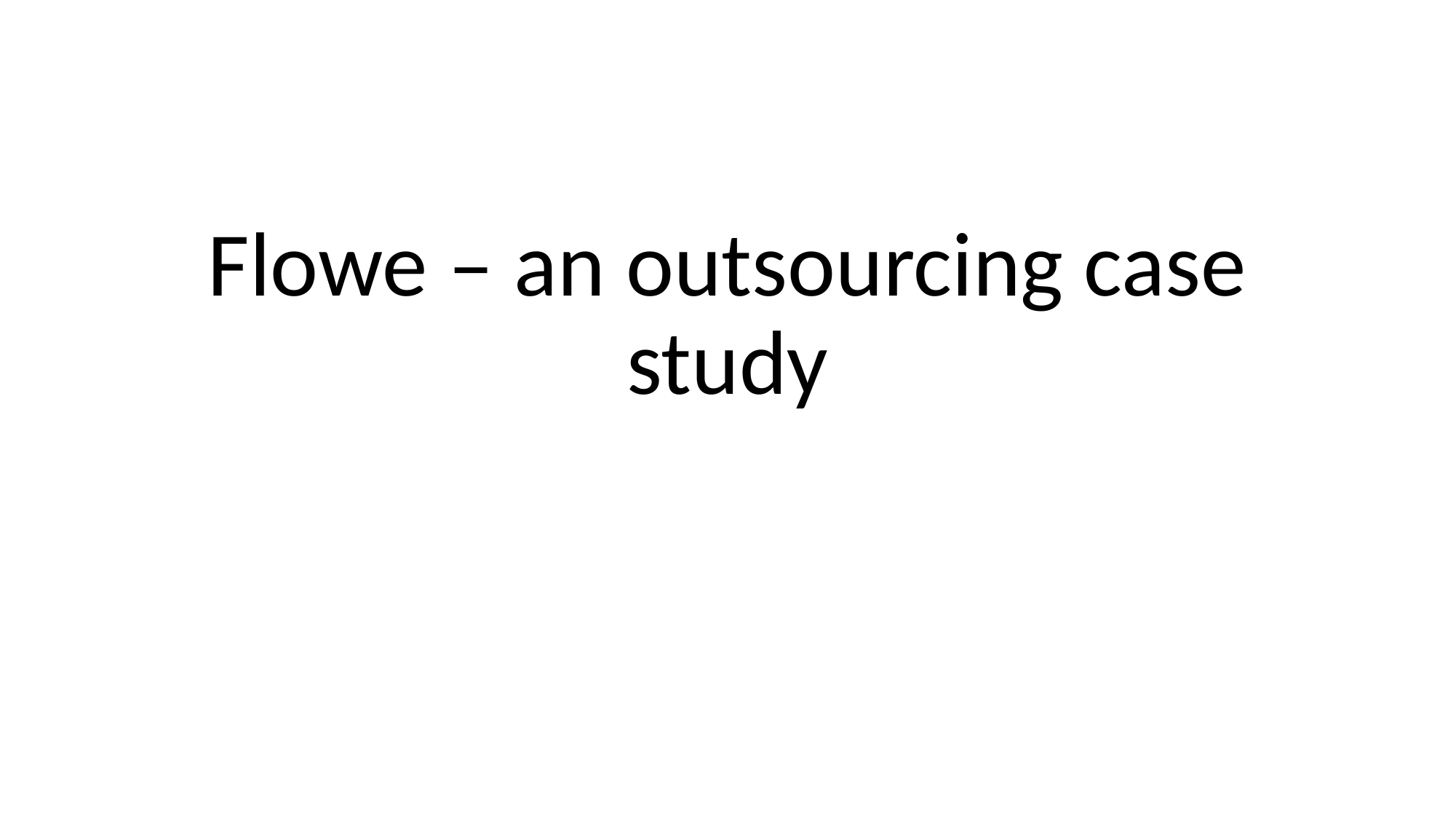

# Flowe – an outsourcing case study